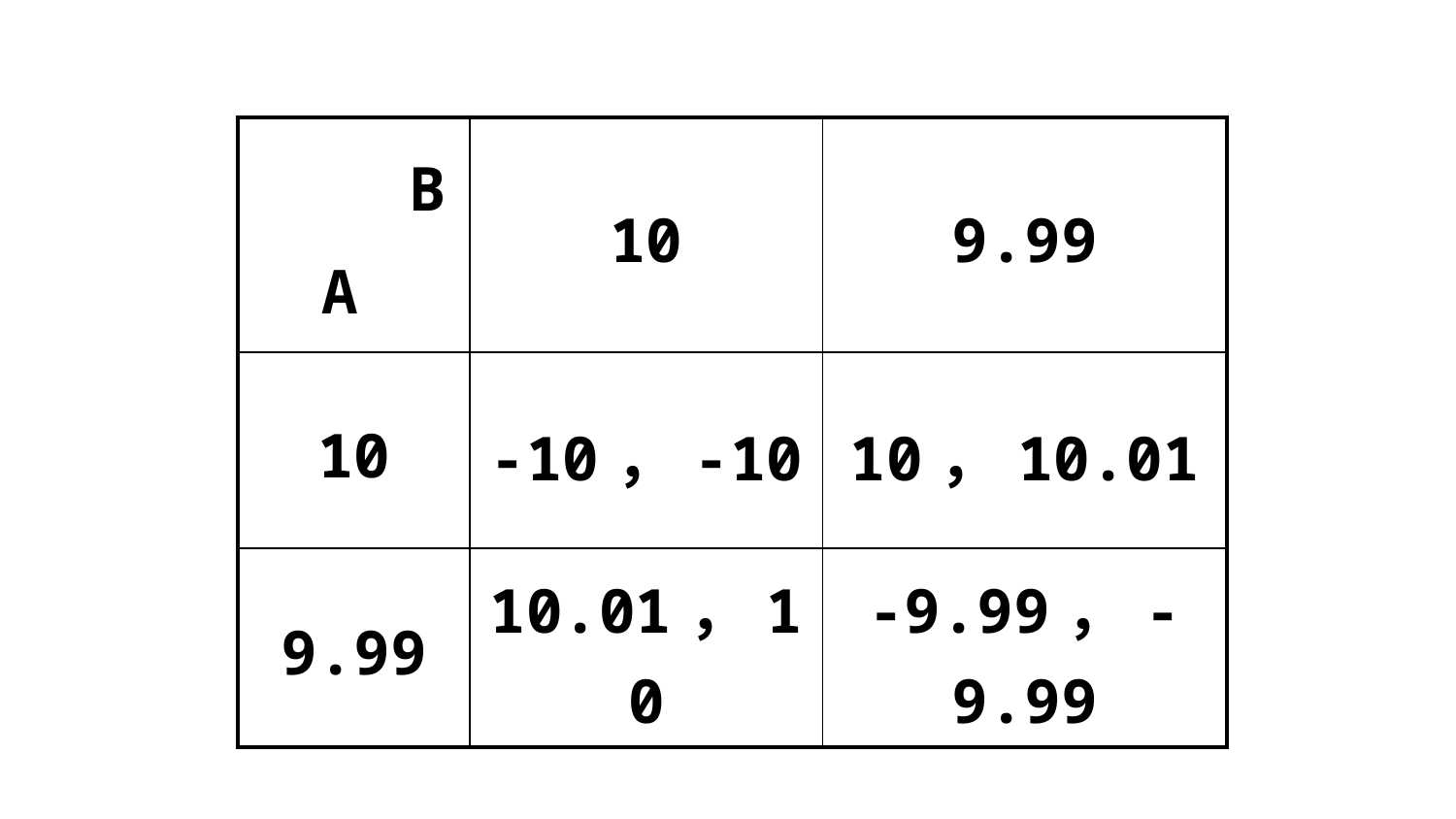

| B A | 10 | 9.99 |
| --- | --- | --- |
| 10 | -10，-10 | 10，10.01 |
| 9.99 | 10.01，10 | -9.99，-9.99 |